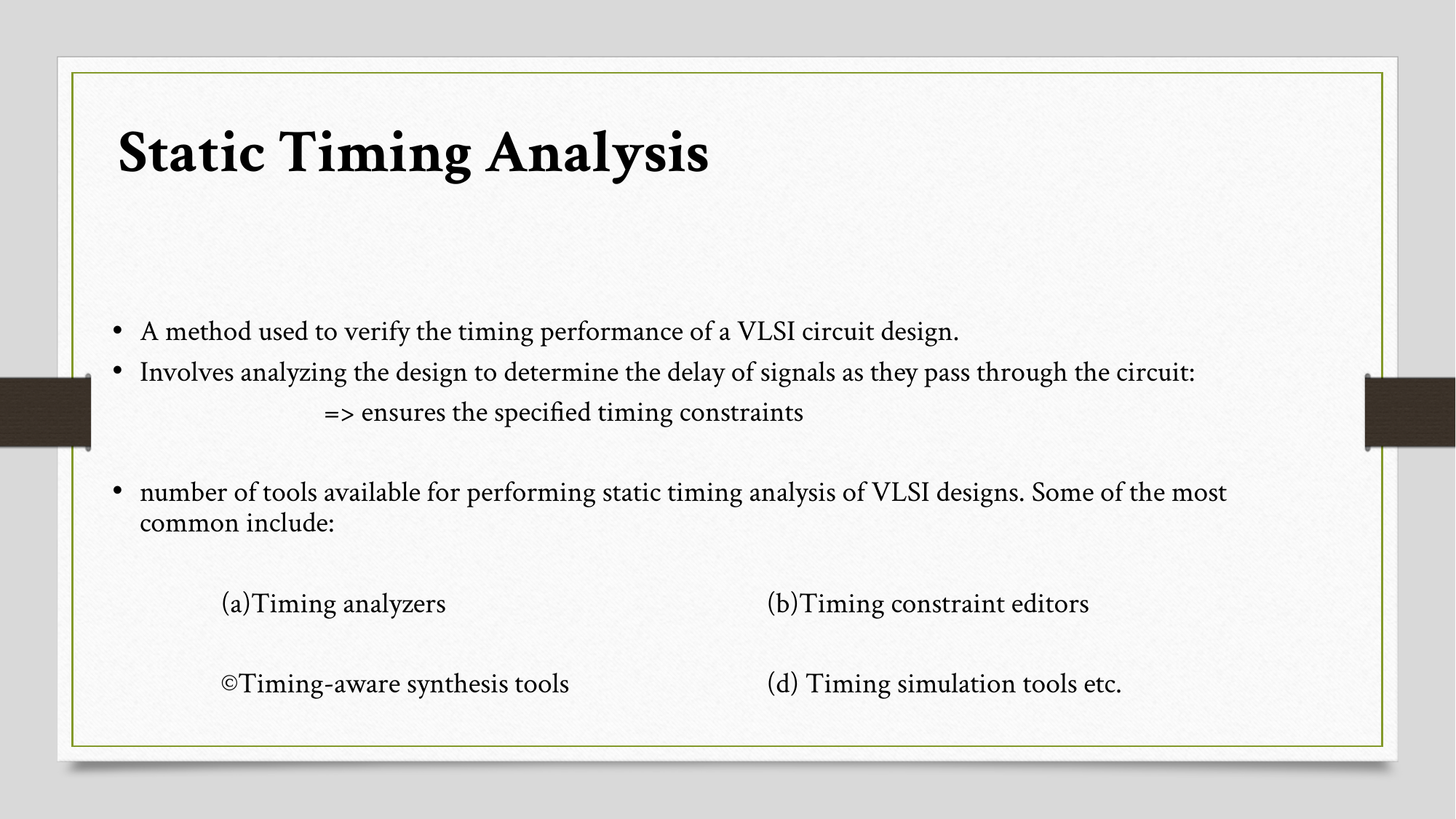

Static Timing Analysis

A method used to verify the timing performance of a VLSI circuit design.
Involves analyzing the design to determine the delay of signals as they pass through the circuit:
		=> ensures the specified timing constraints

number of tools available for performing static timing analysis of VLSI designs. Some of the most common include:

	 (a)Timing analyzers       			 (b)Timing constraint editors

	 ©Timing-aware synthesis tools		 (d) Timing simulation tools etc.